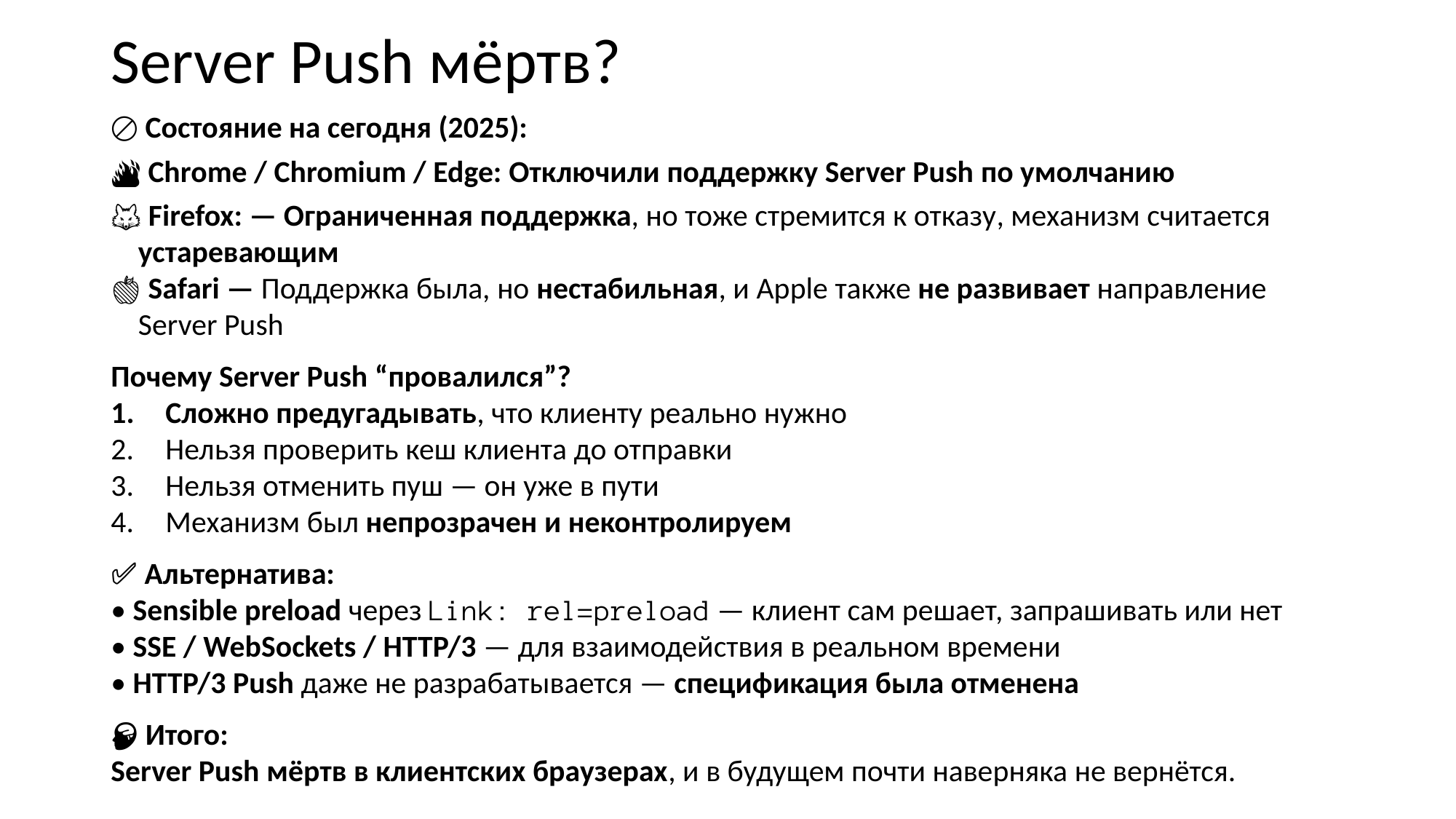

# Server Push мёртв?
🚫 Состояние на сегодня (2025):
🔥 Chrome / Chromium / Edge: Отключили поддержку Server Push по умолчанию
🦊 Firefox: — Ограниченная поддержка, но тоже стремится к отказу, механизм считается устаревающим
🍏 Safari — Поддержка была, но нестабильная, и Apple также не развивает направление Server Push
Почему Server Push “провалился”?
Сложно предугадывать, что клиенту реально нужно
Нельзя проверить кеш клиента до отправки
Нельзя отменить пуш — он уже в пути
Механизм был непрозрачен и неконтролируем
✅ Альтернатива:
• Sensible preload через Link: rel=preload — клиент сам решает, запрашивать или нет
• SSE / WebSockets / HTTP/3 — для взаимодействия в реальном времени
• HTTP/3 Push даже не разрабатывается — спецификация была отменена
🧠 Итого:
Server Push мёртв в клиентских браузерах, и в будущем почти наверняка не вернётся.